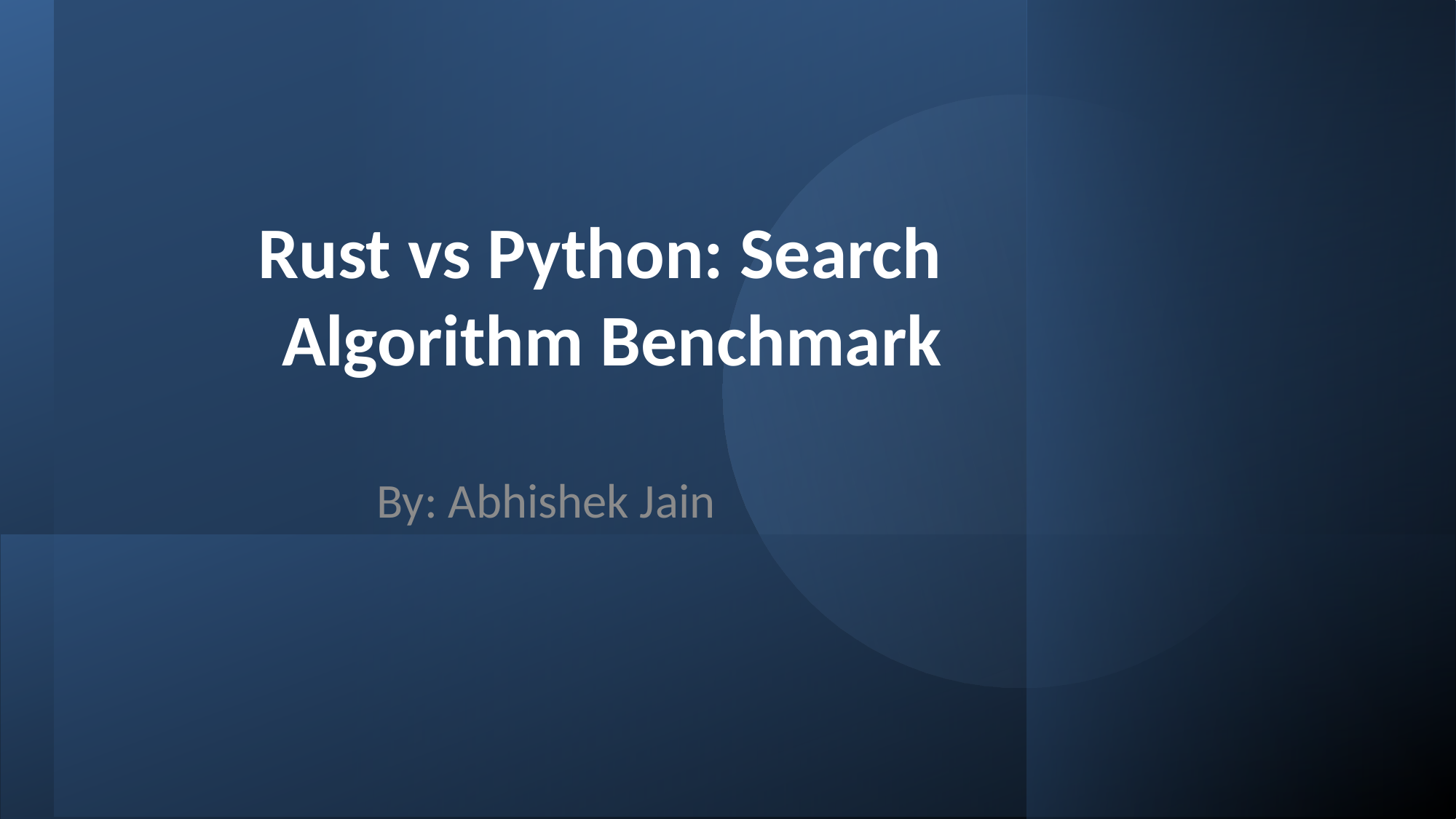

# Rust vs Python: Search Algorithm Benchmark

By: Abhishek Jain